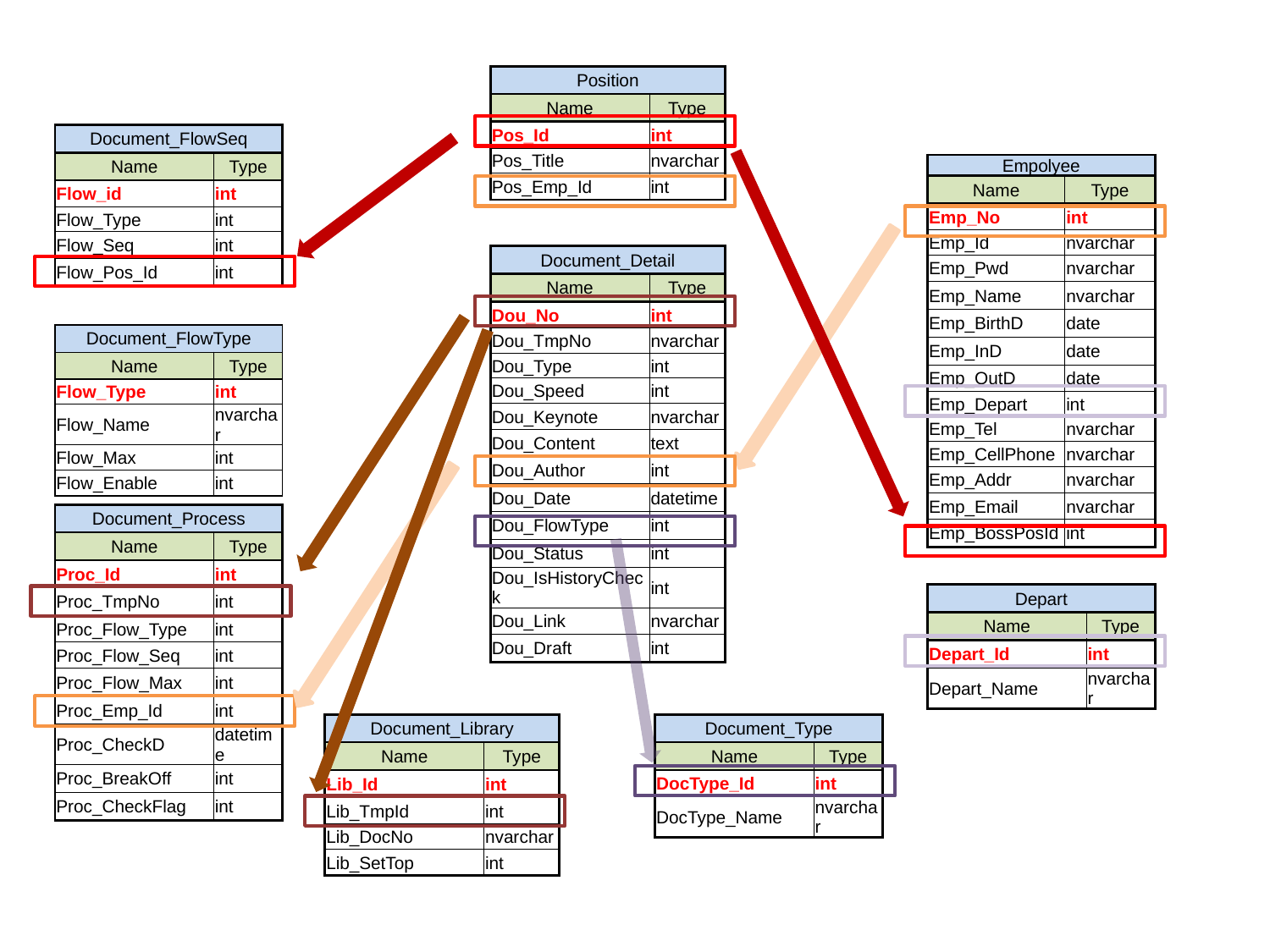

| Position |  |
| --- | --- |
| Name | Type |
| Pos\_Id | int |
| Pos\_Title | nvarchar |
| Pos\_Emp\_Id | int |

| Document\_FlowSeq |  |
| --- | --- |
| Name | Type |
| Flow\_id | int |
| Flow\_Type | int |
| Flow\_Seq | int |
| Flow\_Pos\_Id | int |
| Empolyee |  |
| --- | --- |
| Name | Type |
| Emp\_No | int |
| Emp\_Id | nvarchar |
| Emp\_Pwd | nvarchar |
| Emp\_Name | nvarchar |
| Emp\_BirthD | date |
| Emp\_InD | date |
| Emp\_OutD | date |
| Emp\_Depart | int |
| Emp\_Tel | nvarchar |
| Emp\_CellPhone | nvarchar |
| Emp\_Addr | nvarchar |
| Emp\_Email | nvarchar |
| Emp\_BossPosId | int |

| Document\_Detail |  |
| --- | --- |
| Name | Type |
| Dou\_No | int |
| Dou\_TmpNo | nvarchar |
| Dou\_Type | int |
| Dou\_Speed | int |
| Dou\_Keynote | nvarchar |
| Dou\_Content | text |
| Dou\_Author | int |
| Dou\_Date | datetime |
| Dou\_FlowType | int |
| Dou\_Status | int |
| Dou\_IsHistoryCheck | int |
| Dou\_Link | nvarchar |
| Dou\_Draft | int |

| Document\_FlowType |  |
| --- | --- |
| Name | Type |
| Flow\_Type | int |
| Flow\_Name | nvarchar |
| Flow\_Max | int |
| Flow\_Enable | int |

| Document\_Process |  |
| --- | --- |
| Name | Type |
| Proc\_Id | int |
| Proc\_TmpNo | int |
| Proc\_Flow\_Type | int |
| Proc\_Flow\_Seq | int |
| Proc\_Flow\_Max | int |
| Proc\_Emp\_Id | int |
| Proc\_CheckD | datetime |
| Proc\_BreakOff | int |
| Proc\_CheckFlag | int |

| Depart |  |
| --- | --- |
| Name | Type |
| Depart\_Id | int |
| Depart\_Name | nvarchar |

| Document\_Library |  |
| --- | --- |
| Name | Type |
| Lib\_Id | int |
| Lib\_TmpId | int |
| Lib\_DocNo | nvarchar |
| Lib\_SetTop | int |
| Document\_Type |  |
| --- | --- |
| Name | Type |
| DocType\_Id | int |
| DocType\_Name | nvarchar |